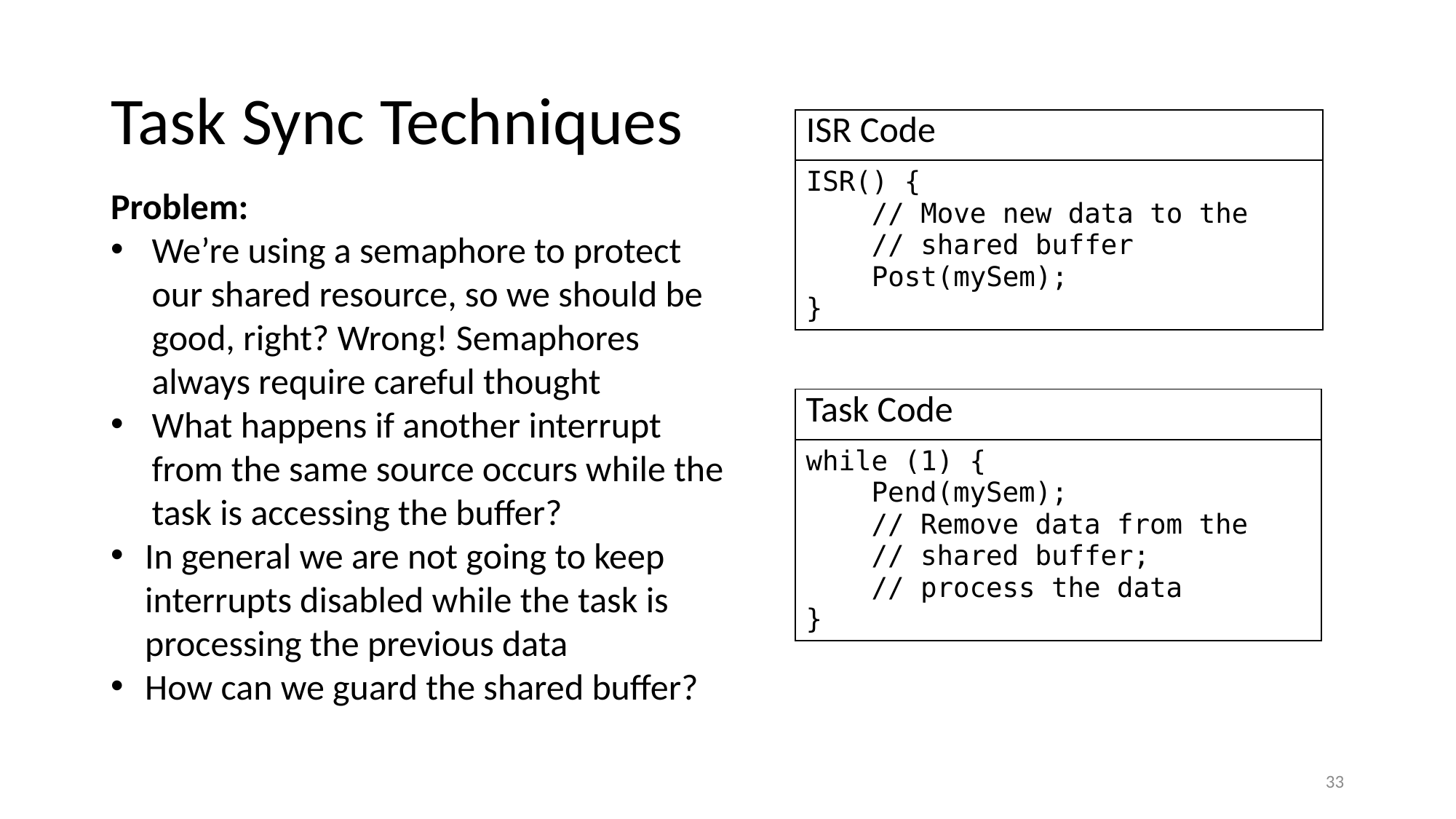

# Task Sync Techniques
| ISR Code |
| --- |
| ISR() { // Move new data to the // shared buffer Post(mySem); } |
Problem:
We’re using a semaphore to protect our shared resource, so we should be good, right? Wrong! Semaphores always require careful thought
What happens if another interrupt from the same source occurs while the task is accessing the buffer?
In general we are not going to keep interrupts disabled while the task is processing the previous data
How can we guard the shared buffer?
| Task Code |
| --- |
| while (1) { Pend(mySem); // Remove data from the // shared buffer; // process the data } |
33